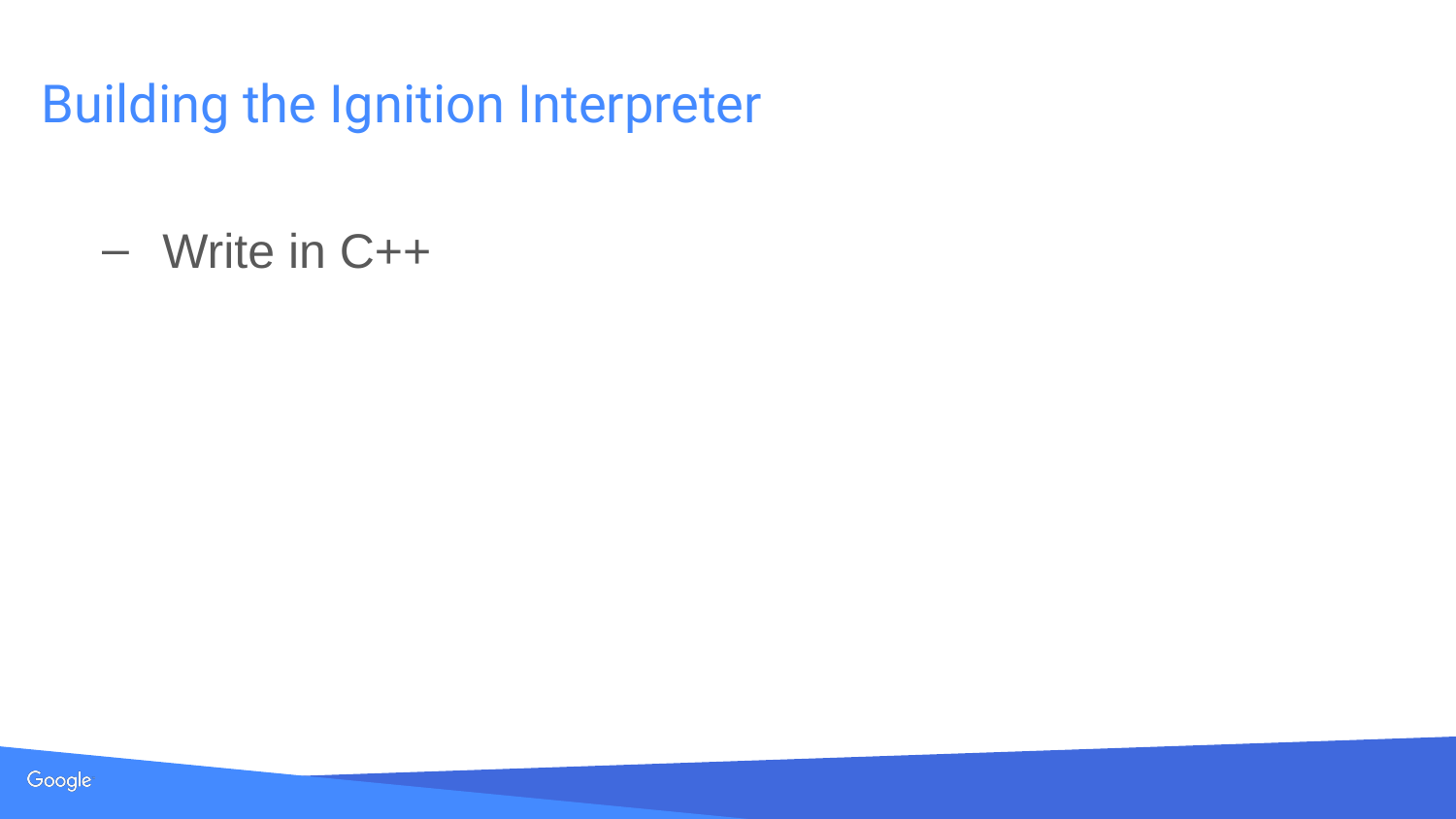

# Building the Ignition Interpreter
Write in C++